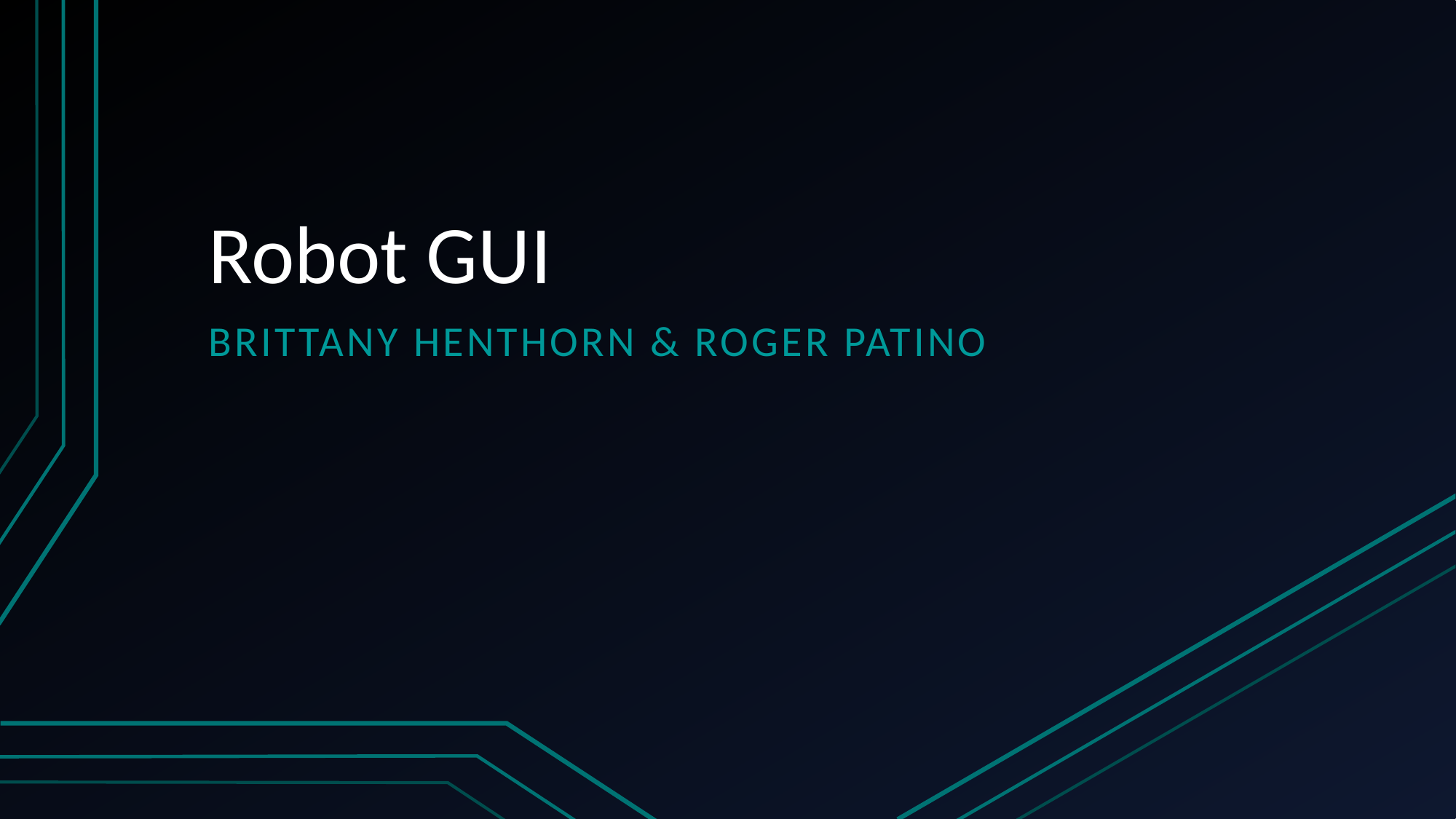

# Robot GUI
Brittany Henthorn & roger patino